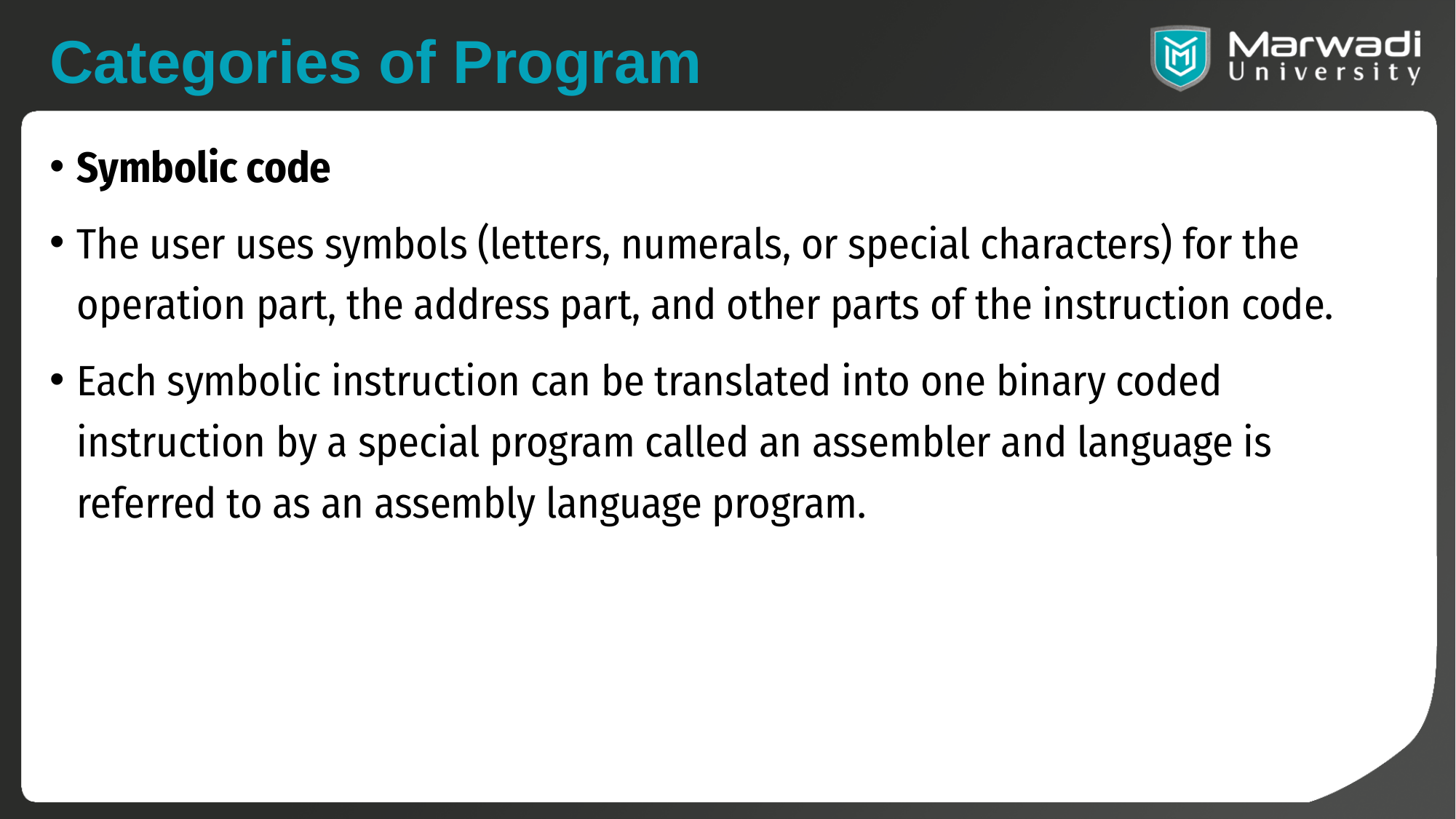

# Categories of Program
Symbolic code
The user uses symbols (letters, numerals, or special characters) for the operation part, the address part, and other parts of the instruction code.
Each symbolic instruction can be translated into one binary coded instruction by a special program called an assembler and language is referred to as an assembly language program.